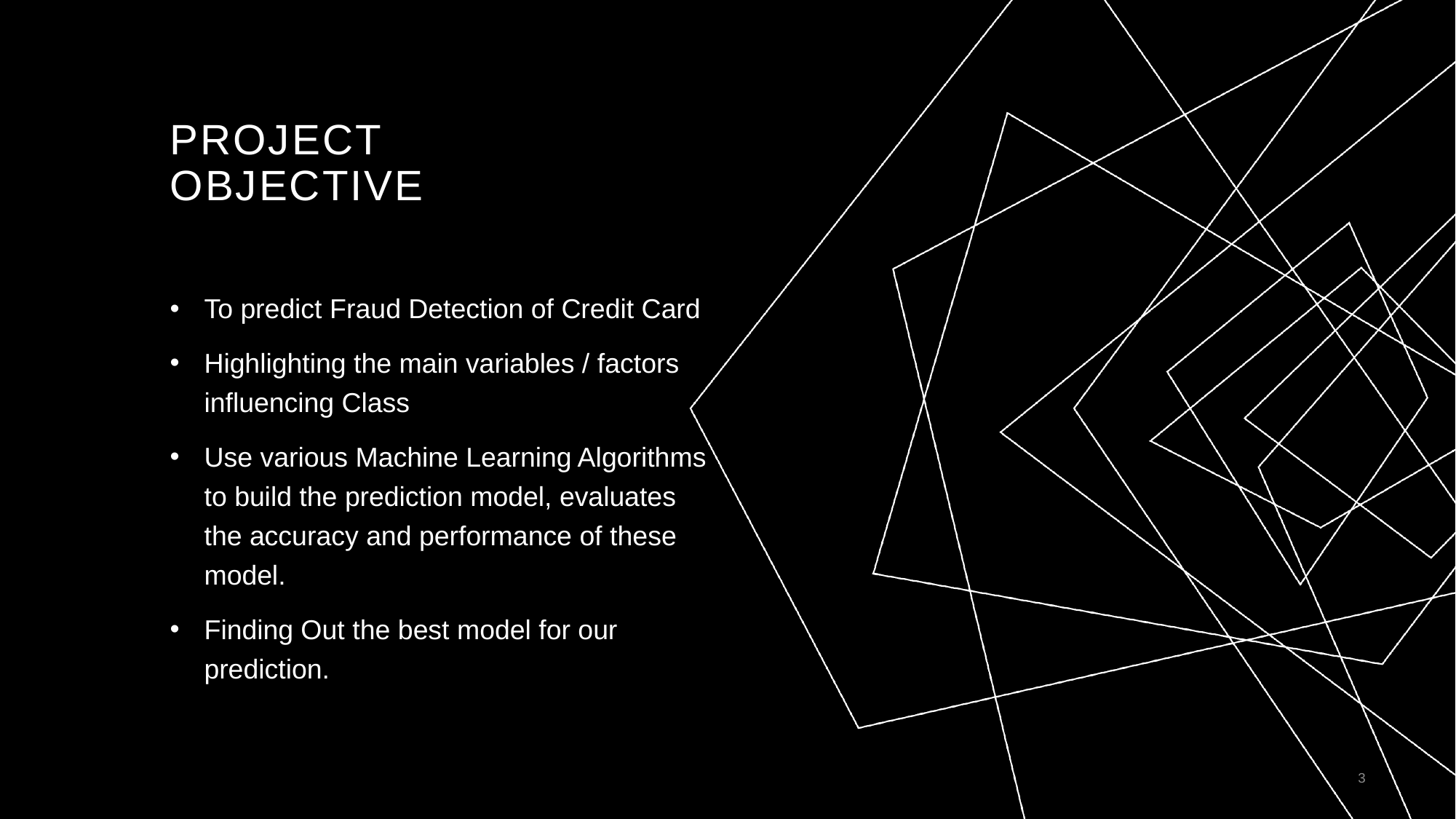

# PROJECT OBJECTIVE
To predict Fraud Detection of Credit Card
Highlighting the main variables / factors influencing Class
Use various Machine Learning Algorithms to build the prediction model, evaluates  the accuracy and performance of these model.
Finding Out the best model for our prediction.
3